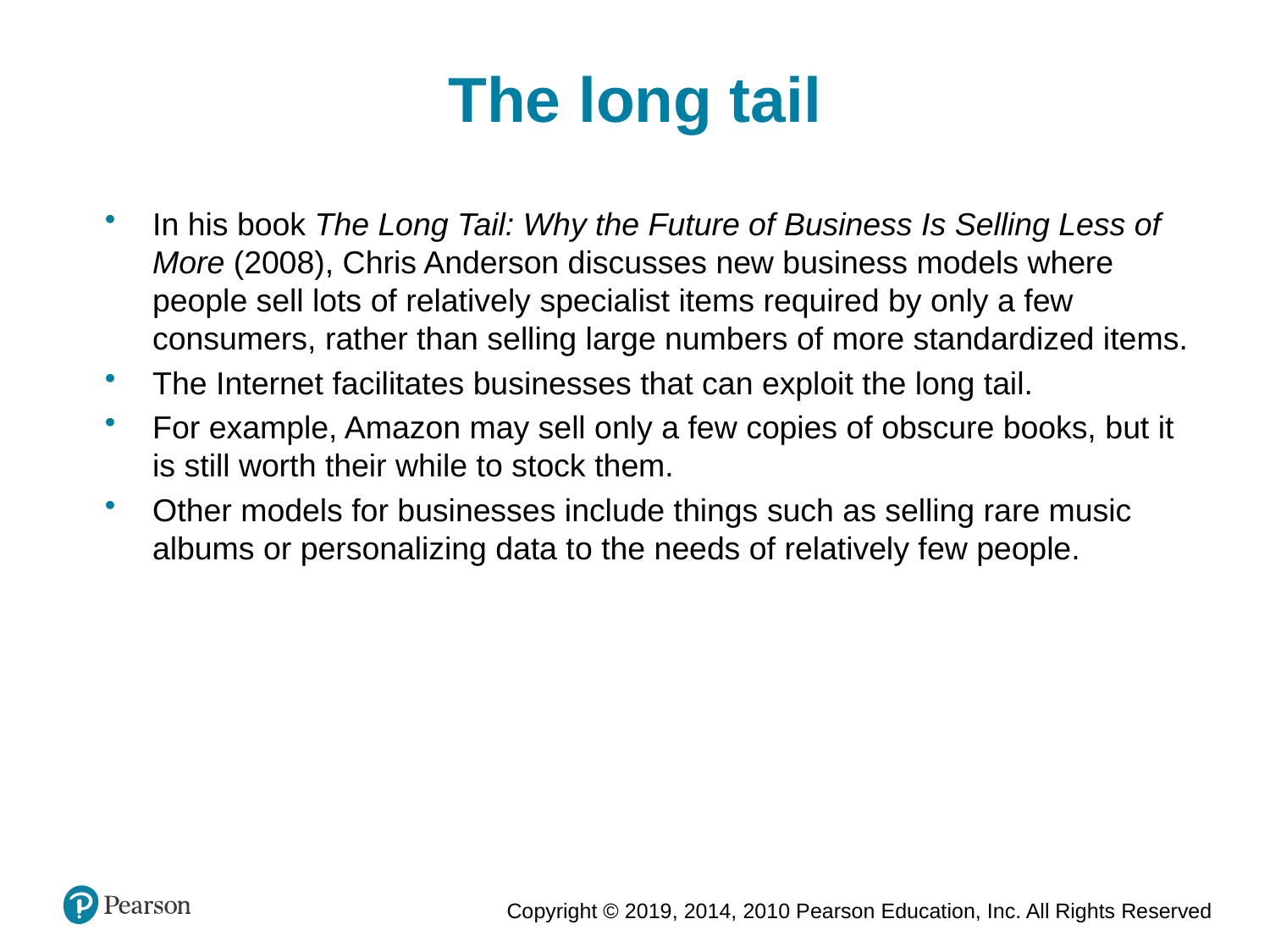

The long tail
In his book The Long Tail: Why the Future of Business Is Selling Less of More (2008), Chris Anderson discusses new business models where people sell lots of relatively specialist items required by only a few consumers, rather than selling large numbers of more standardized items.
The Internet facilitates businesses that can exploit the long tail.
For example, Amazon may sell only a few copies of obscure books, but it is still worth their while to stock them.
Other models for businesses include things such as selling rare music albums or personalizing data to the needs of relatively few people.